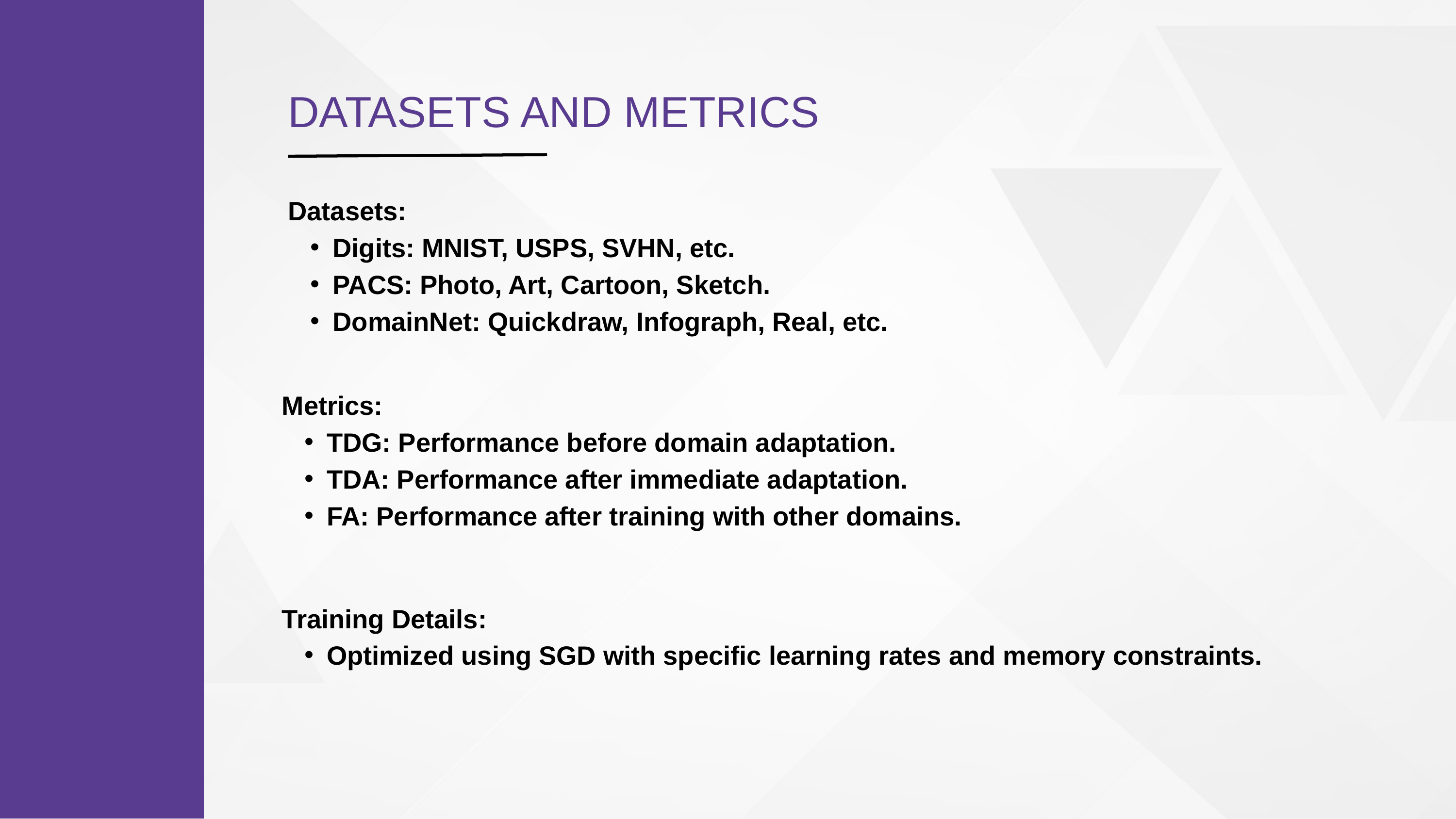

DATASETS AND METRICS

Datasets:
Digits: MNIST, USPS, SVHN, etc.
PACS: Photo, Art, Cartoon, Sketch.
DomainNet: Quickdraw, Infograph, Real, etc.

Metrics:
TDG: Performance before domain adaptation.
TDA: Performance after immediate adaptation.
FA: Performance after training with other domains.

Training Details:
Optimized using SGD with specific learning rates and memory constraints.